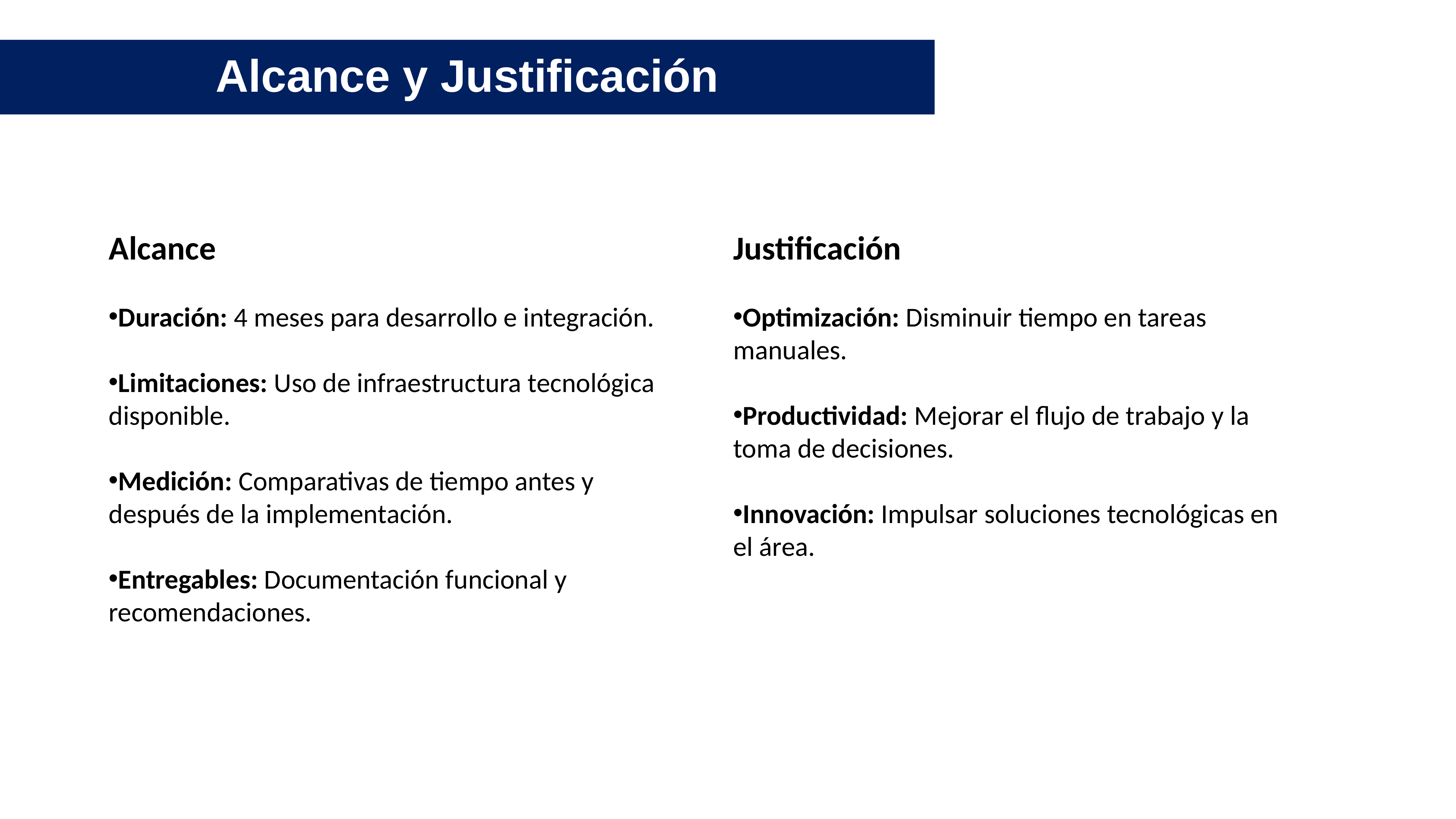

# Alcance y Justificación
Justificación

Optimización: Disminuir tiempo en tareas manuales.

Productividad: Mejorar el flujo de trabajo y la toma de decisiones.

Innovación: Impulsar soluciones tecnológicas en el área.
Alcance

Duración: 4 meses para desarrollo e integración.

Limitaciones: Uso de infraestructura tecnológica disponible.

Medición: Comparativas de tiempo antes y después de la implementación.

Entregables: Documentación funcional y recomendaciones.